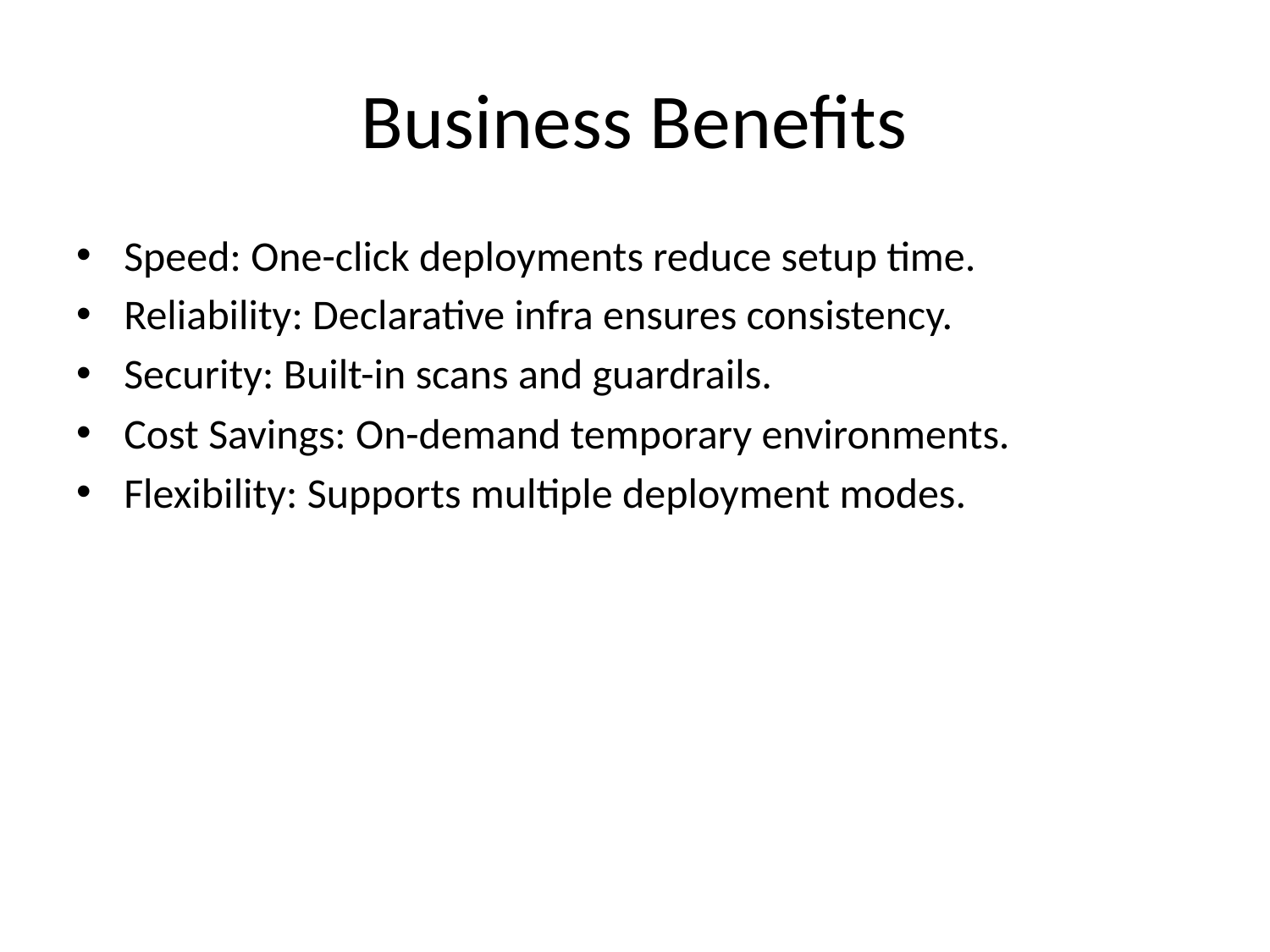

# Business Benefits
Speed: One-click deployments reduce setup time.
Reliability: Declarative infra ensures consistency.
Security: Built-in scans and guardrails.
Cost Savings: On-demand temporary environments.
Flexibility: Supports multiple deployment modes.